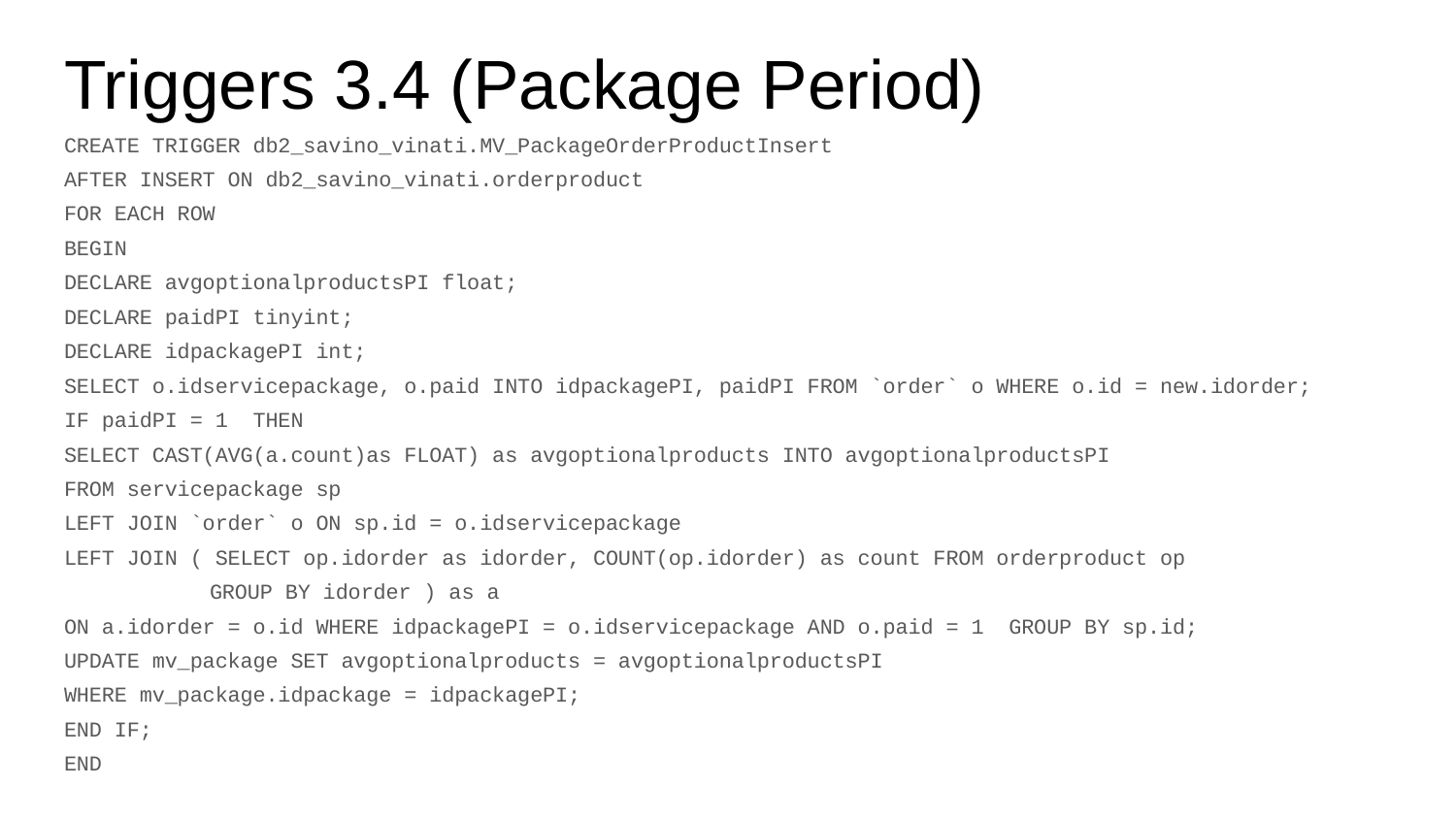

# Triggers 3.4 (Package Period)
CREATE TRIGGER db2_savino_vinati.MV_PackageOrderProductInsert
AFTER INSERT ON db2_savino_vinati.orderproduct
FOR EACH ROW
BEGIN
DECLARE avgoptionalproductsPI float;
DECLARE paidPI tinyint;
DECLARE idpackagePI int;
SELECT o.idservicepackage, o.paid INTO idpackagePI, paidPI FROM `order` o WHERE o.id = new.idorder;
IF paidPI = 1  THEN
SELECT CAST(AVG(a.count)as FLOAT) as avgoptionalproducts INTO avgoptionalproductsPI
FROM servicepackage sp
LEFT JOIN `order` o ON sp.id = o.idservicepackage
LEFT JOIN ( SELECT op.idorder as idorder, COUNT(op.idorder) as count FROM orderproduct op
GROUP BY idorder ) as a
ON a.idorder = o.id WHERE idpackagePI = o.idservicepackage AND o.paid = 1  GROUP BY sp.id;
UPDATE mv_package SET avgoptionalproducts = avgoptionalproductsPI
WHERE mv_package.idpackage = idpackagePI;
END IF;
END